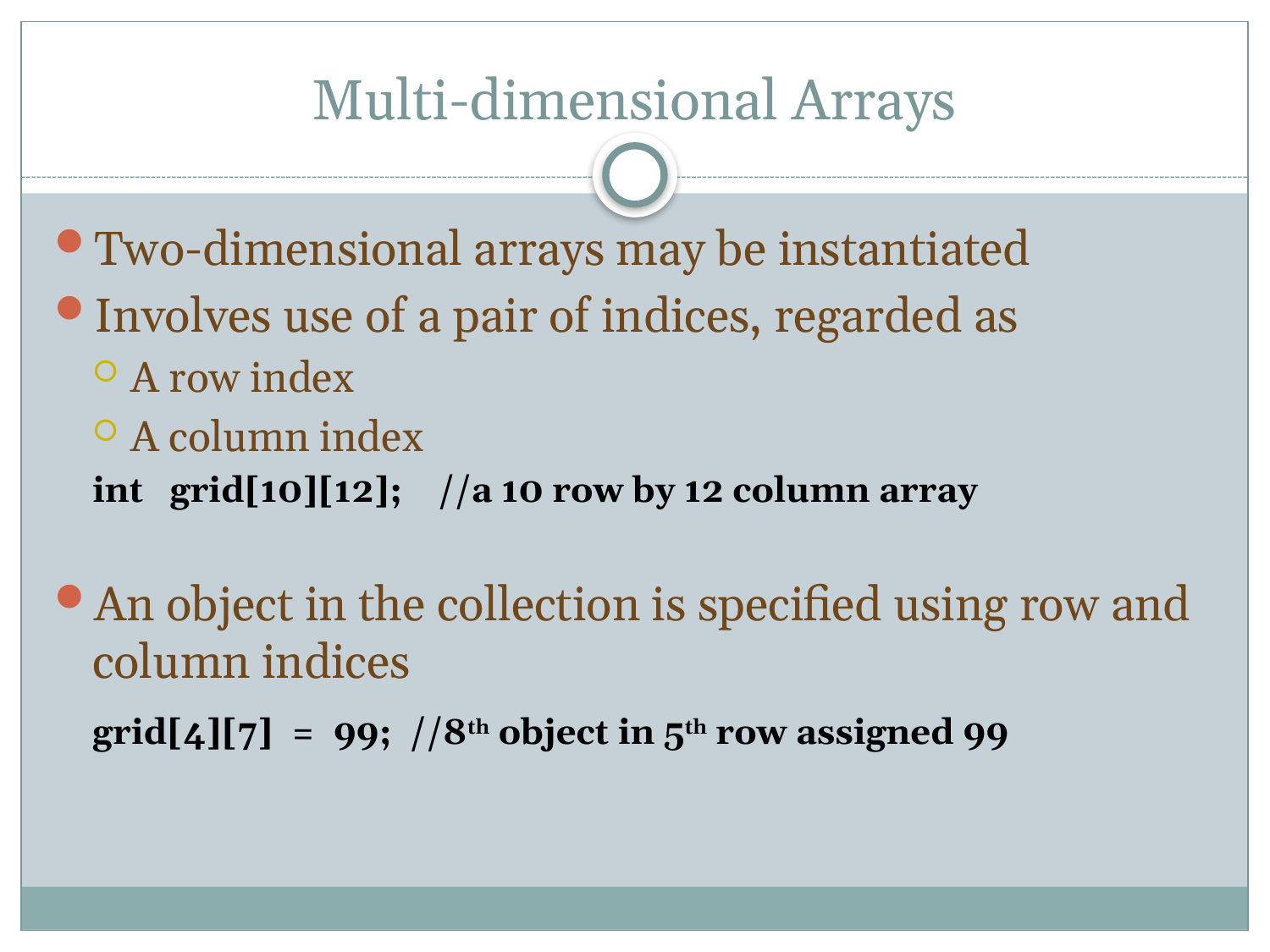

# Multi-dimensional Arrays
Two-dimensional arrays may be instantiated
Involves use of a pair of indices, regarded as
A row index
A column index
int   grid[10][12];    //a 10 row by 12 column array

An object in the collection is specified using row and column indices
	grid[4][7]  =  99;  //8th object in 5th row assigned 99